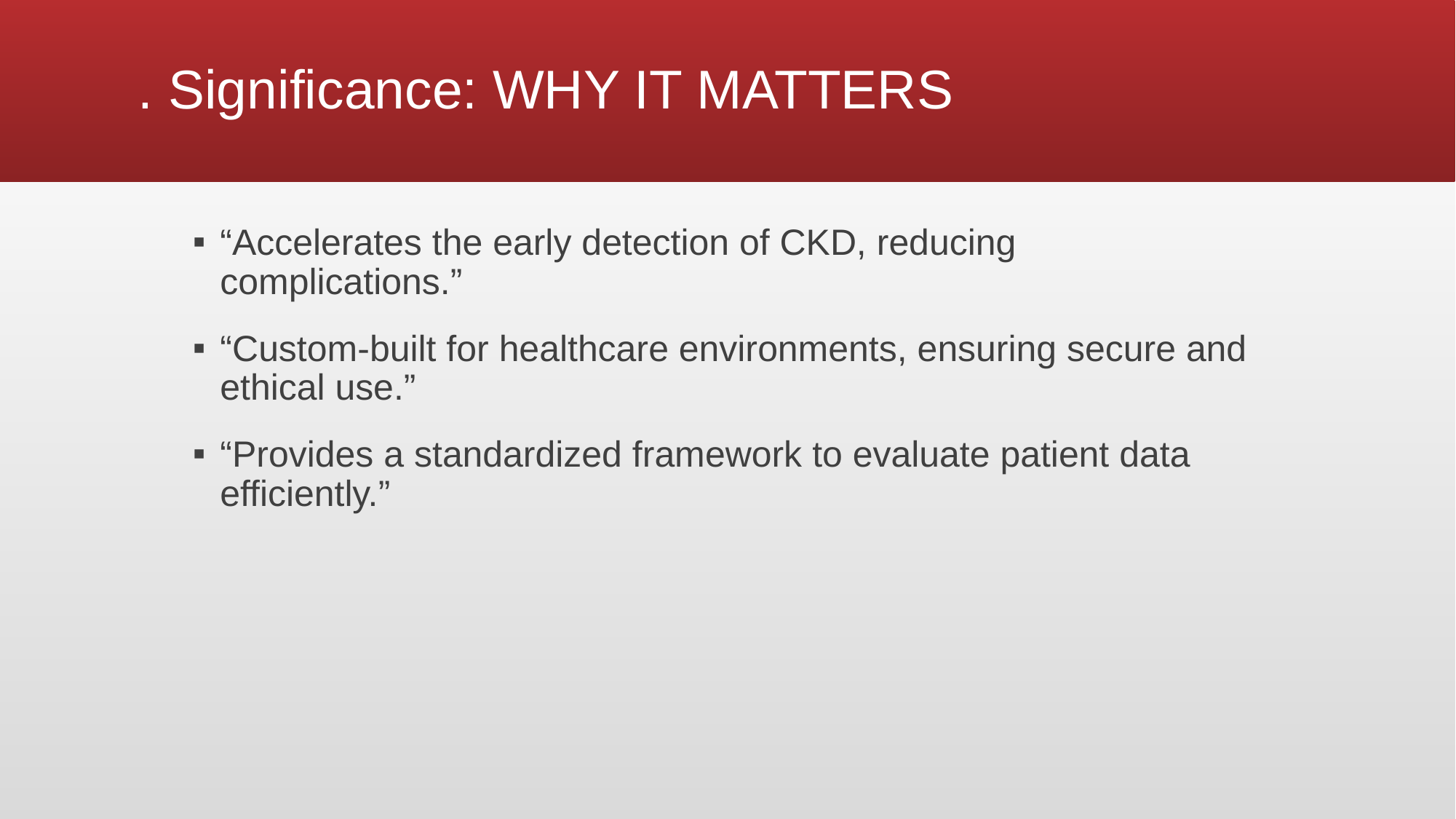

# . Significance: WHY IT MATTERS
“Accelerates the early detection of CKD, reducing complications.”
“Custom-built for healthcare environments, ensuring secure and ethical use.”
“Provides a standardized framework to evaluate patient data efficiently.”